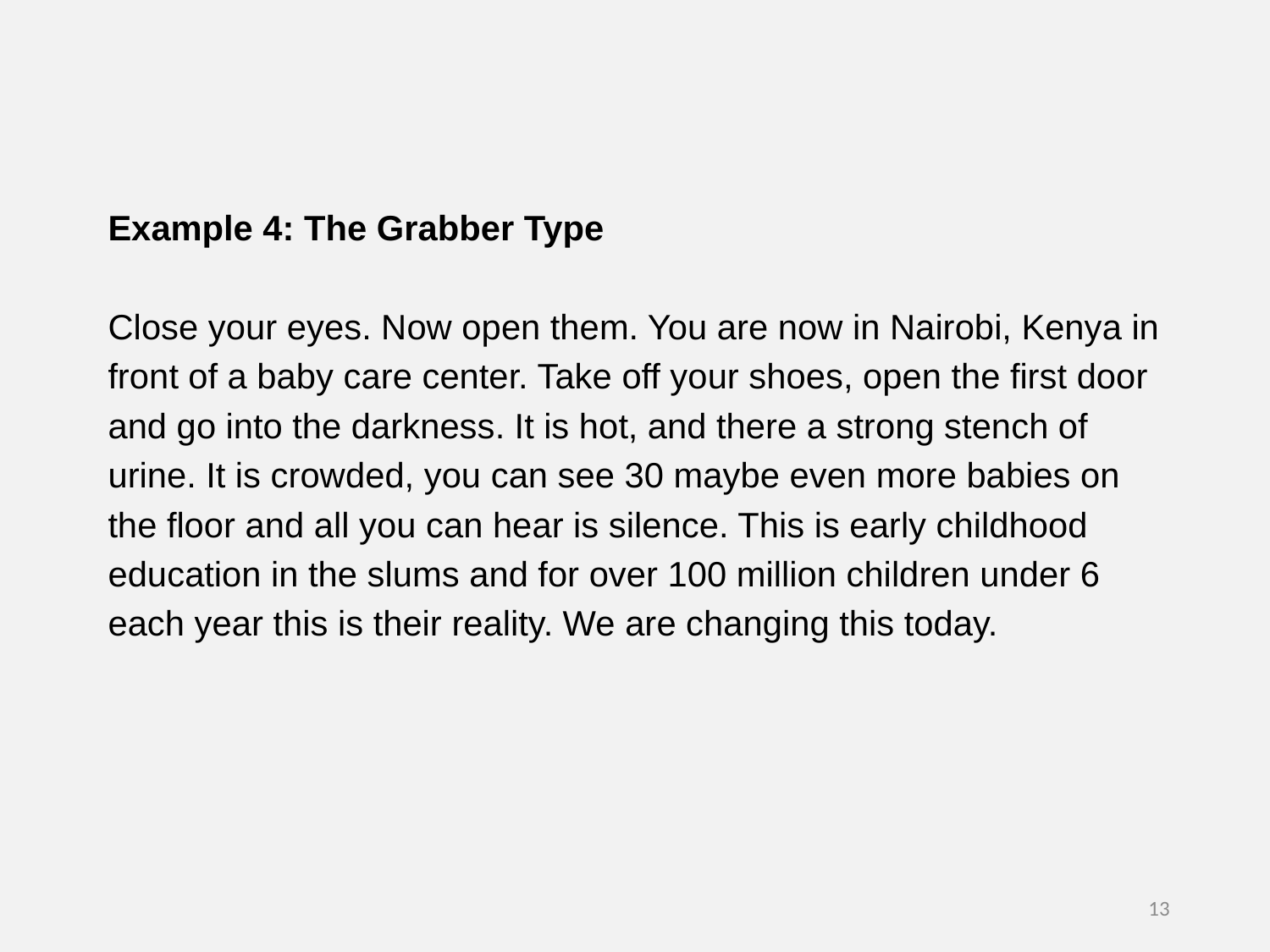

Example 4: The Grabber Type

Close your eyes. Now open them. You are now in Nairobi, Kenya in front of a baby care center. Take off your shoes, open the first door and go into the darkness. It is hot, and there a strong stench of urine. It is crowded, you can see 30 maybe even more babies on the floor and all you can hear is silence. This is early childhood education in the slums and for over 100 million children under 6 each year this is their reality. We are changing this today.
13